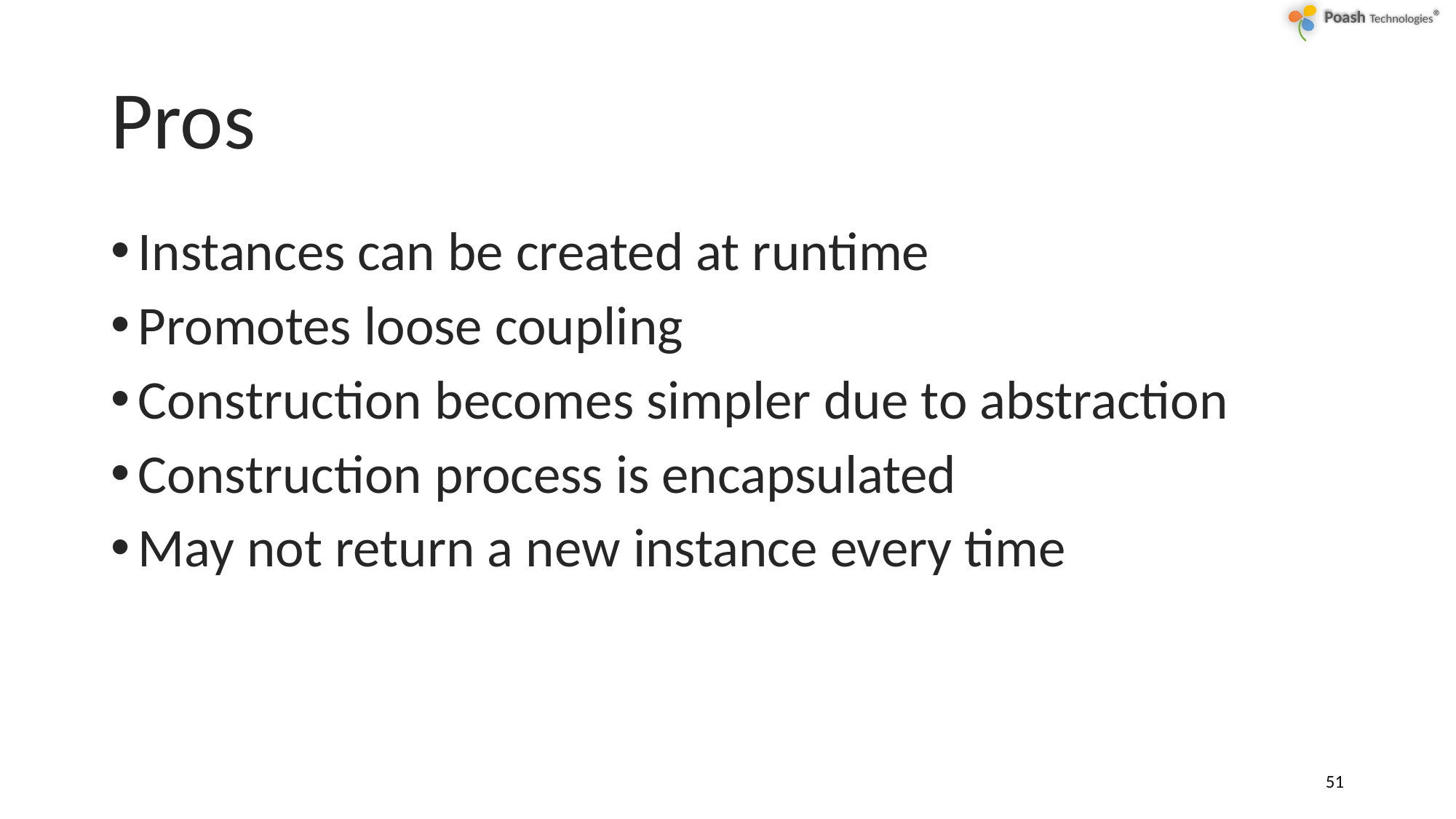

# Pros
Instances can be created at runtime
Promotes loose coupling
Construction becomes simpler due to abstraction
Construction process is encapsulated
May not return a new instance every time
51